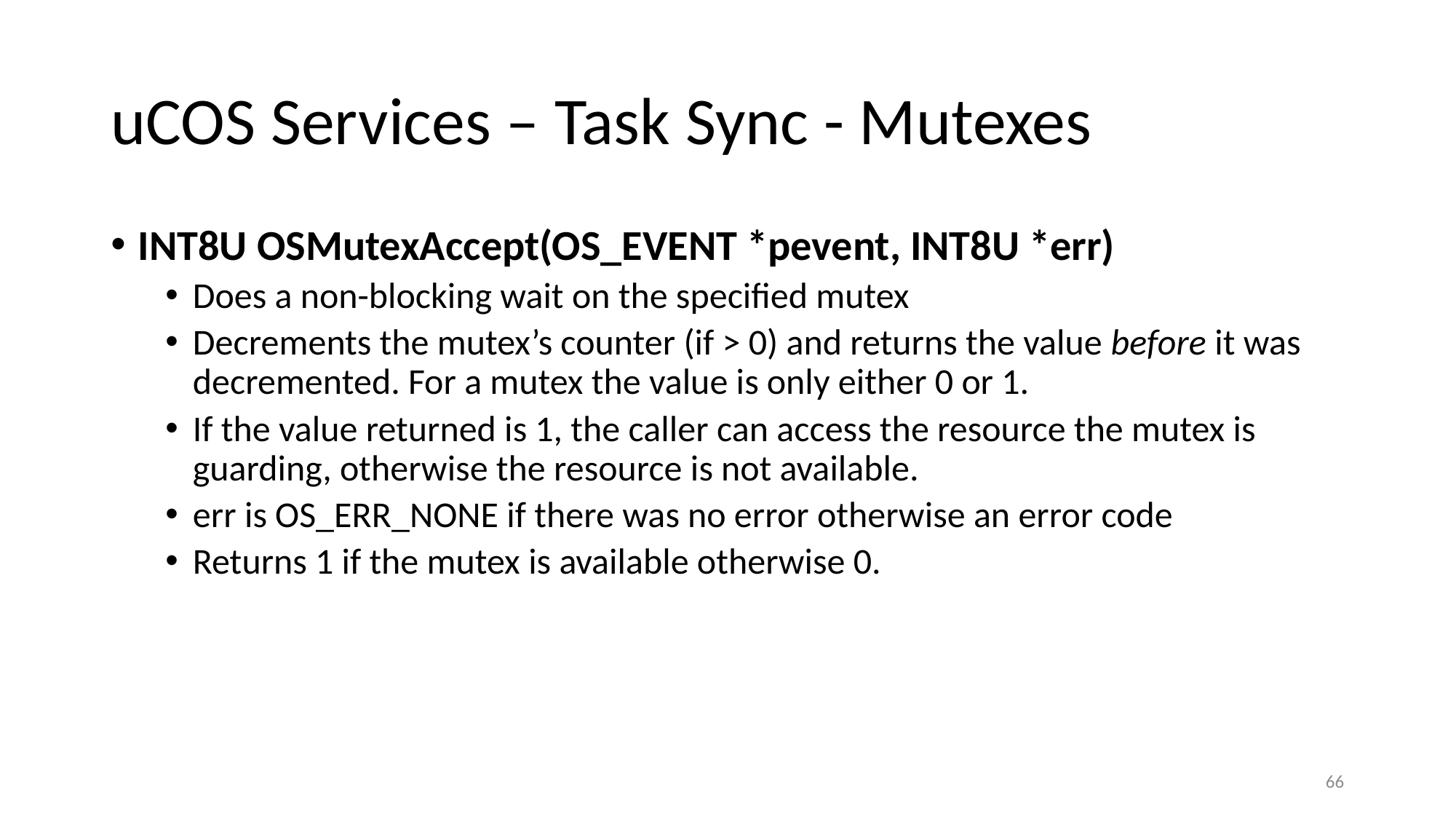

# uCOS Services – Task Sync - Mutexes
INT8U OSMutexAccept(OS_EVENT *pevent, INT8U *err)
Does a non-blocking wait on the specified mutex
Decrements the mutex’s counter (if > 0) and returns the value before it was decremented. For a mutex the value is only either 0 or 1.
If the value returned is 1, the caller can access the resource the mutex is guarding, otherwise the resource is not available.
err is OS_ERR_NONE if there was no error otherwise an error code
Returns 1 if the mutex is available otherwise 0.
66